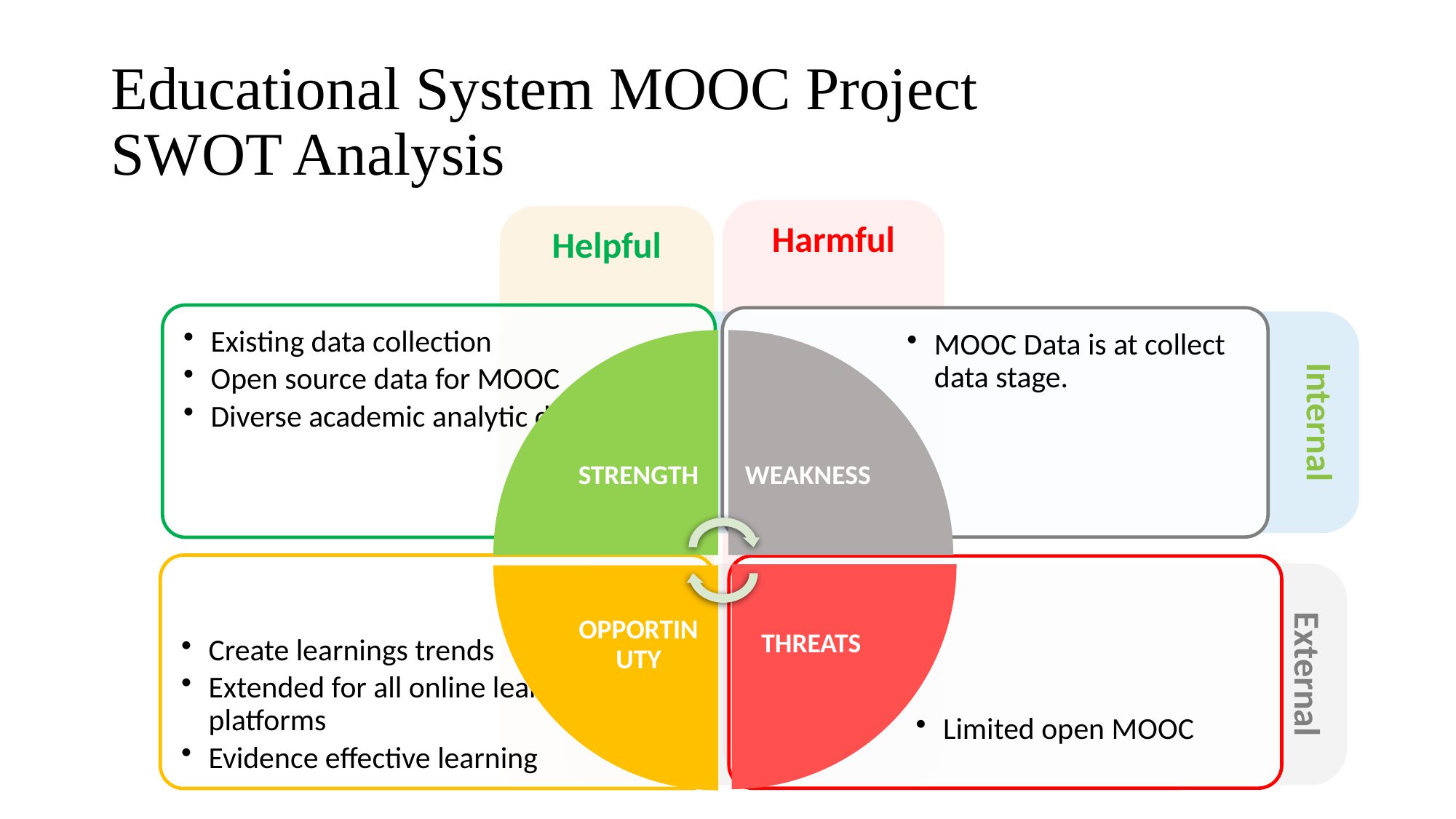

Internal
# Educational System MOOC Project SWOT Analysis
Harmful
Helpful
External

Limited open MOOC
Create learnings trends
Extended for all online learning platforms
Evidence effective learning

MOOC Data is at collect data stage.

Existing data collection
Open source data for MOOC
Diverse academic analytic data
STRENGTH
WEAKNESS
THREATS
OPPORTINUTY